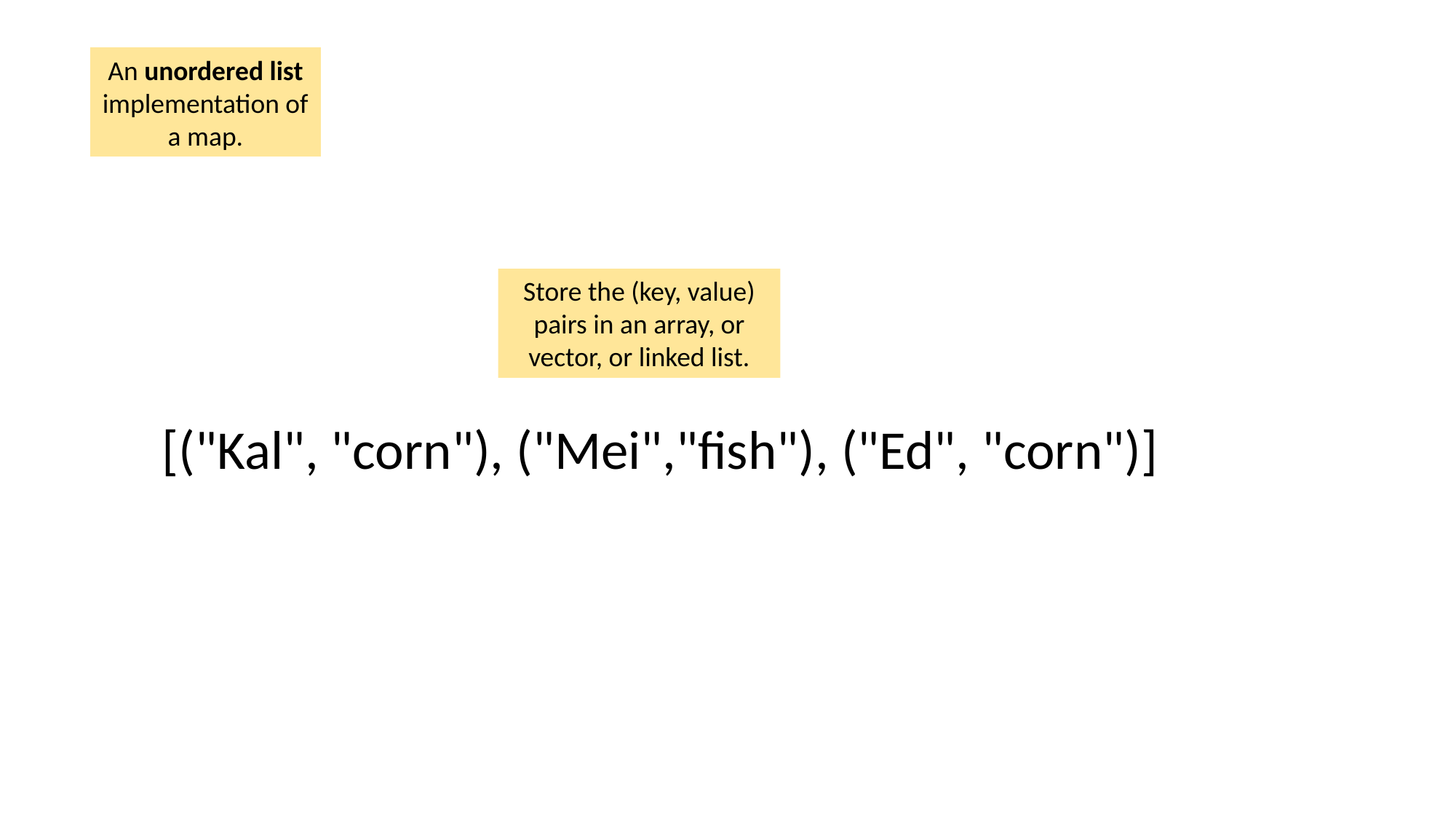

An unordered list implementation of a map.
Store the (key, value) pairs in an array, or vector, or linked list.
[("Kal", "corn"), ("Mei","fish"), ("Ed", "corn")]